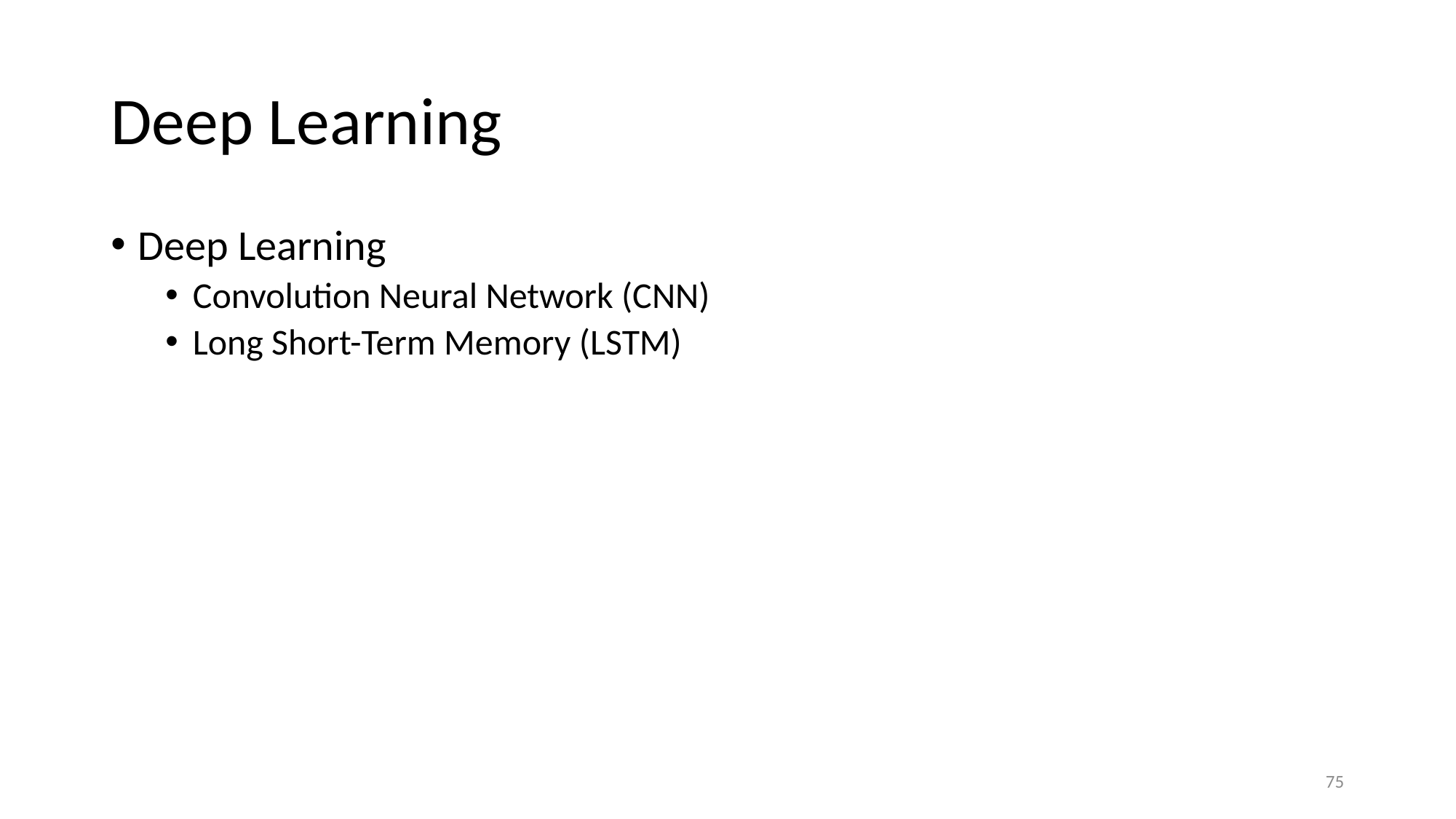

# Deep Learning
Deep Learning
Convolution Neural Network (CNN)
Long Short-Term Memory (LSTM)

75